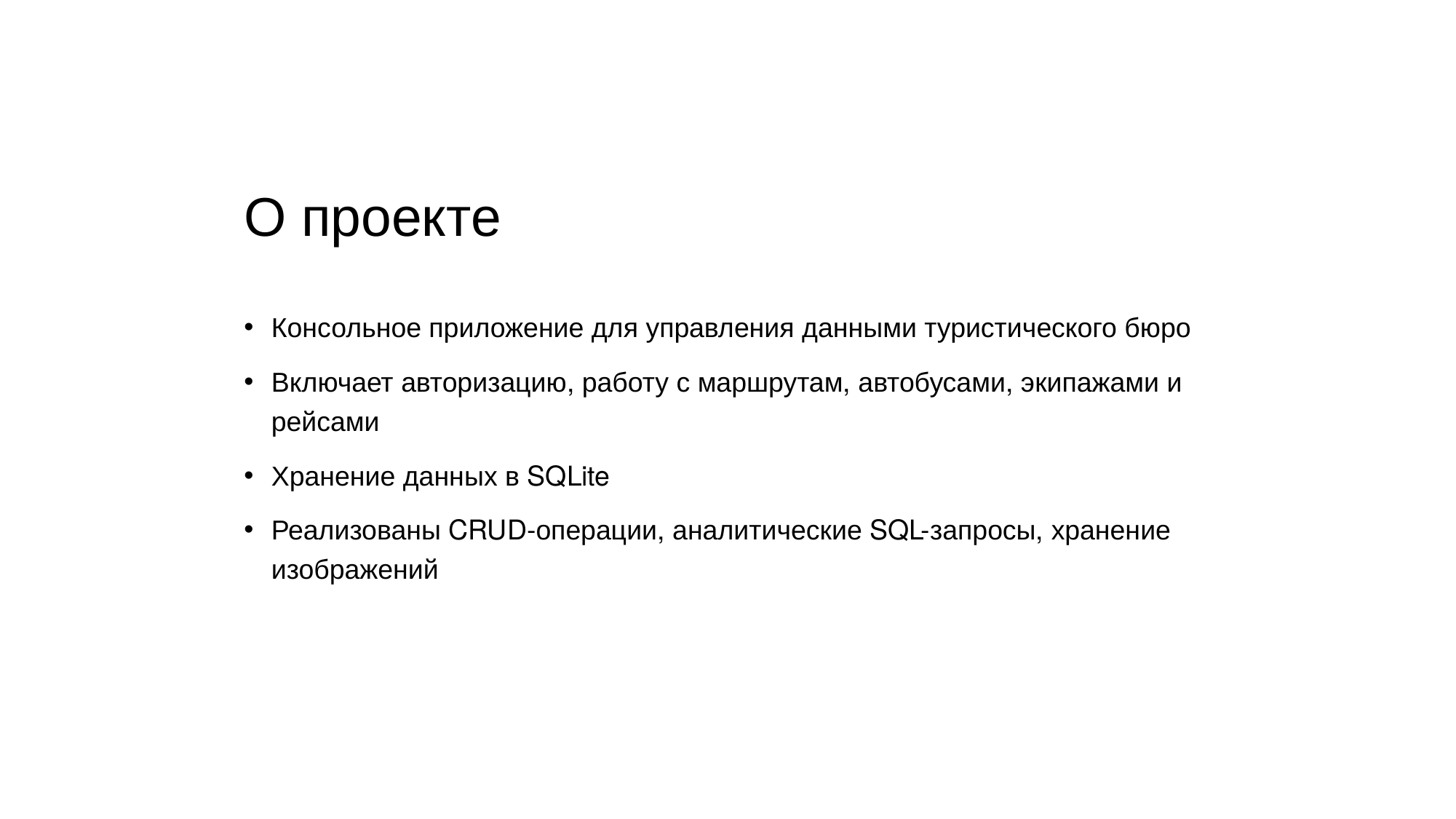

# О проекте
Консольное приложение для управления данными туристического бюро
Включает авторизацию, работу с маршрутам, автобусами, экипажами и рейсами
Хранение данных в SQLite
Реализованы CRUD-операции, аналитические SQL-запросы, хранение изображений